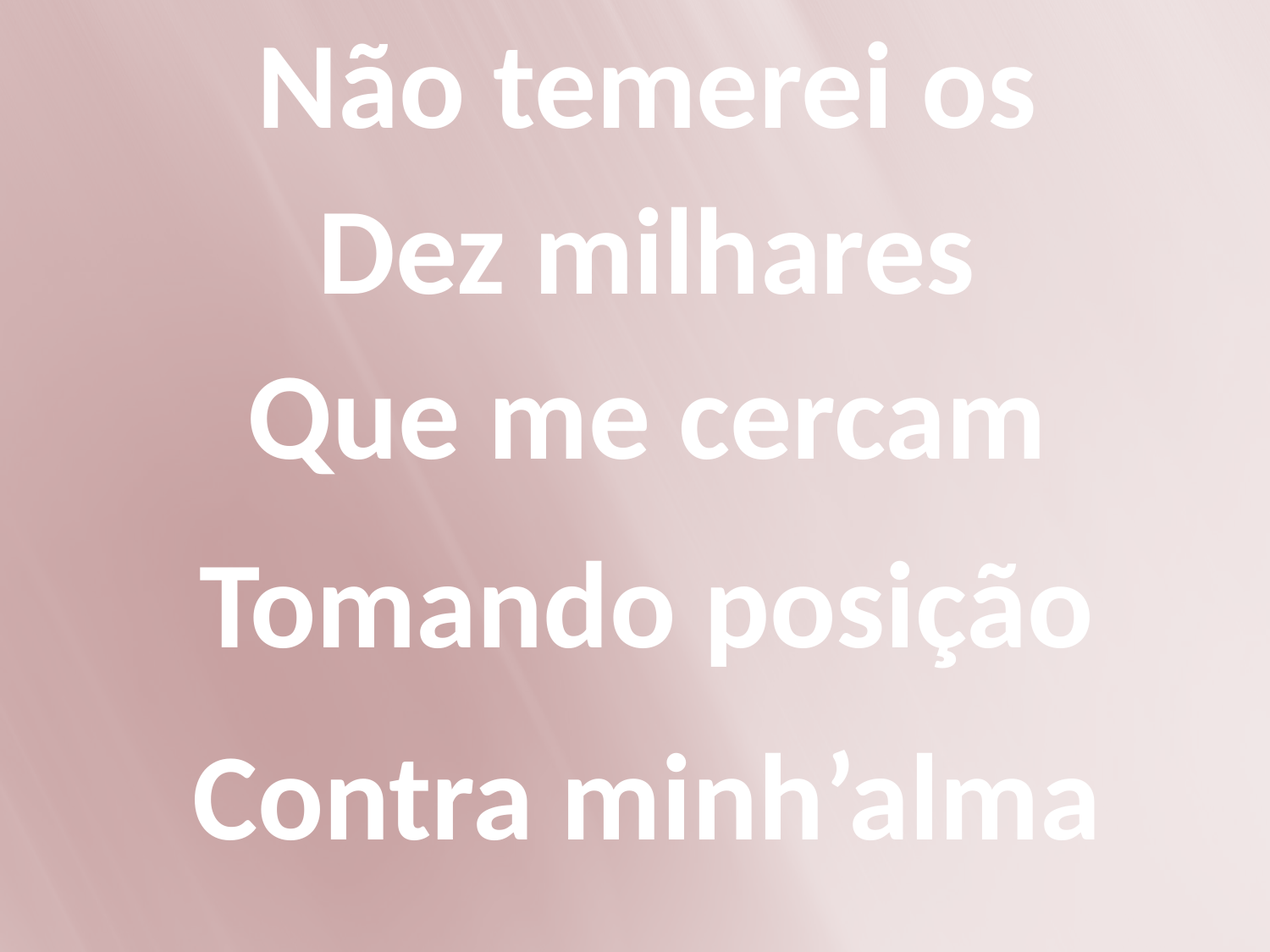

Não temerei os
Dez milhares
Que me cercam
Tomando posição
Contra minh’alma